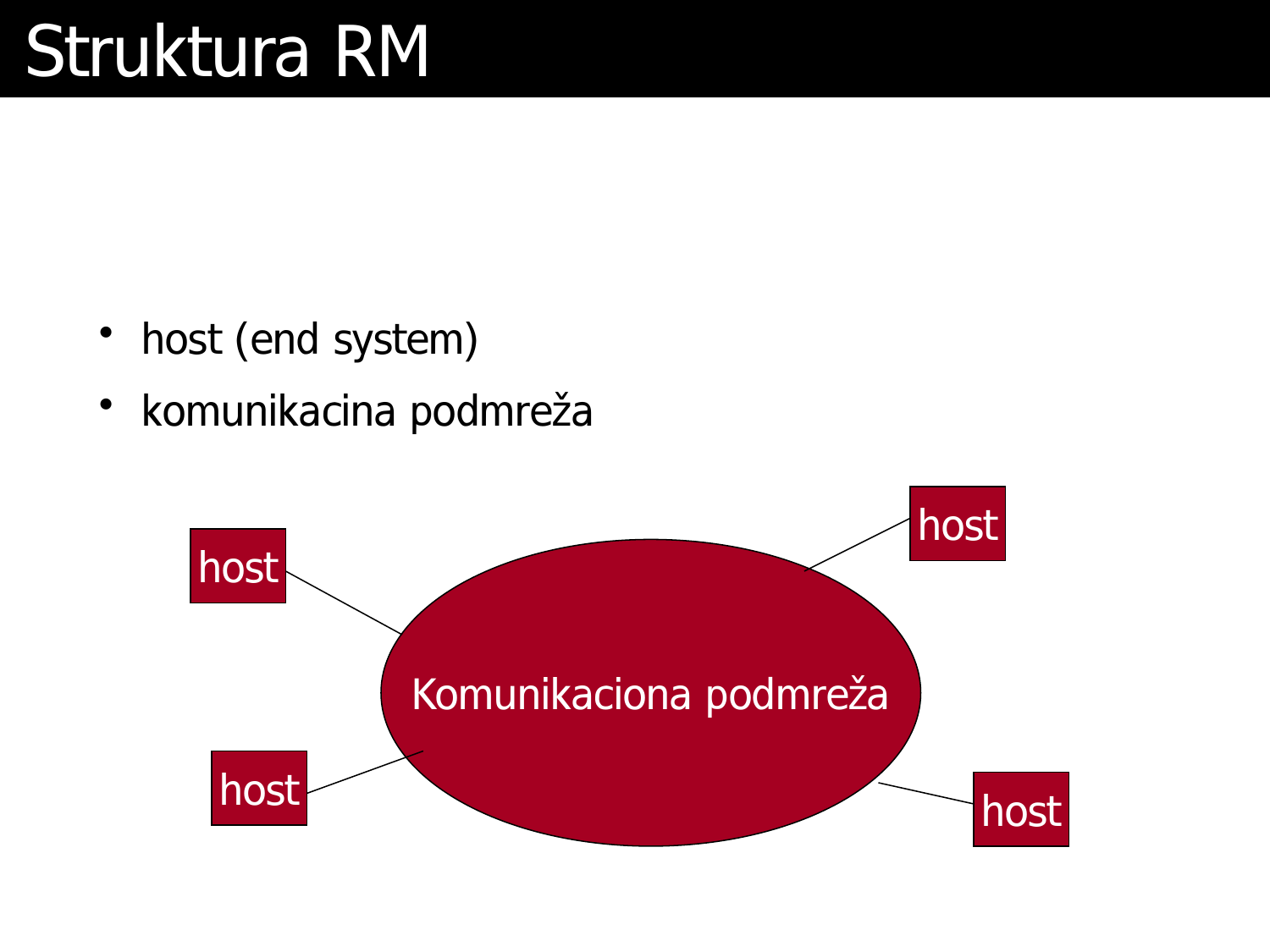

# Struktura RM
 host (end system)
 komunikacina podmreža
host

host
Komunikaciona podmreža

host

host